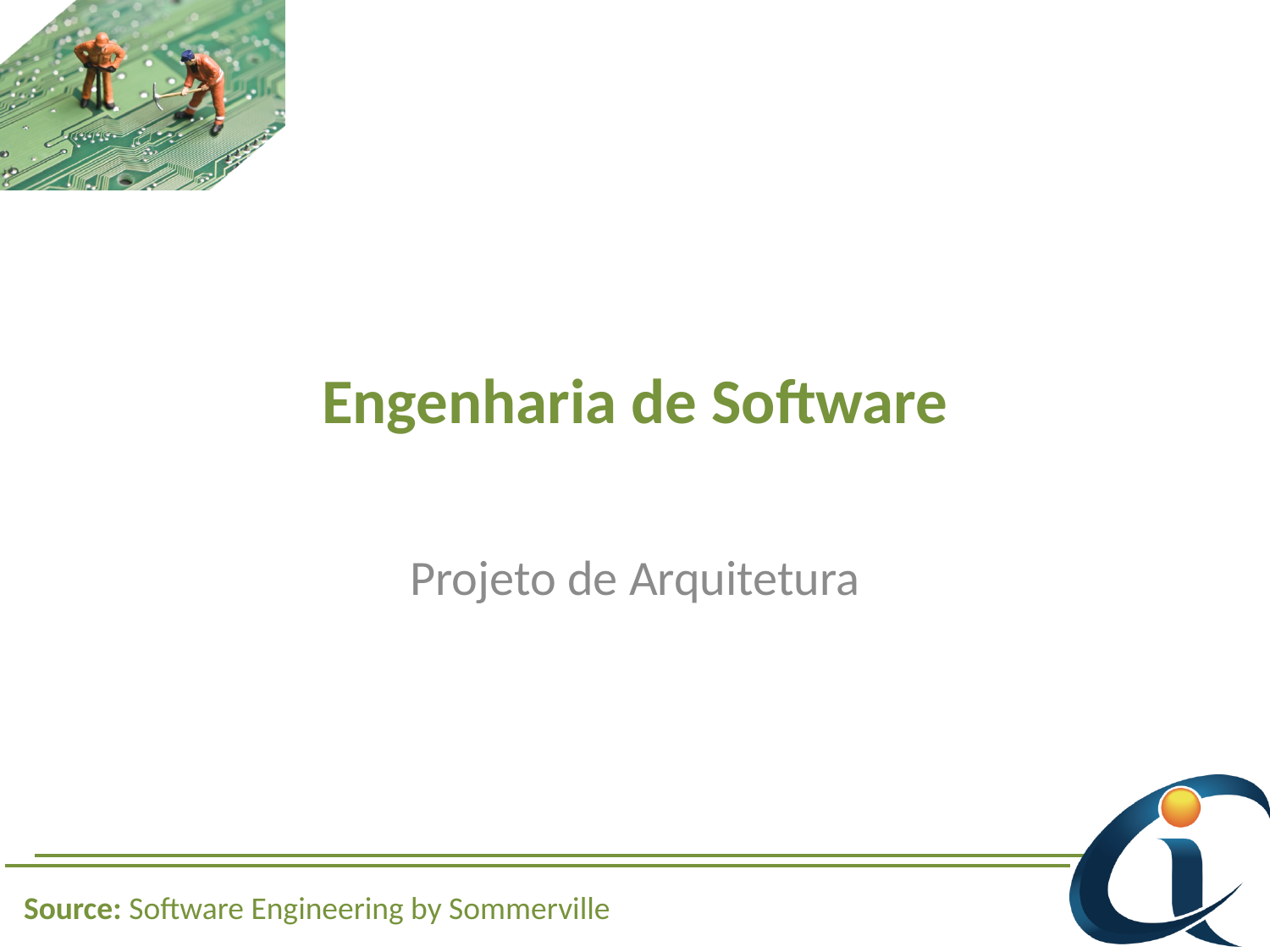

# Engenharia de Software
Projeto de Arquitetura